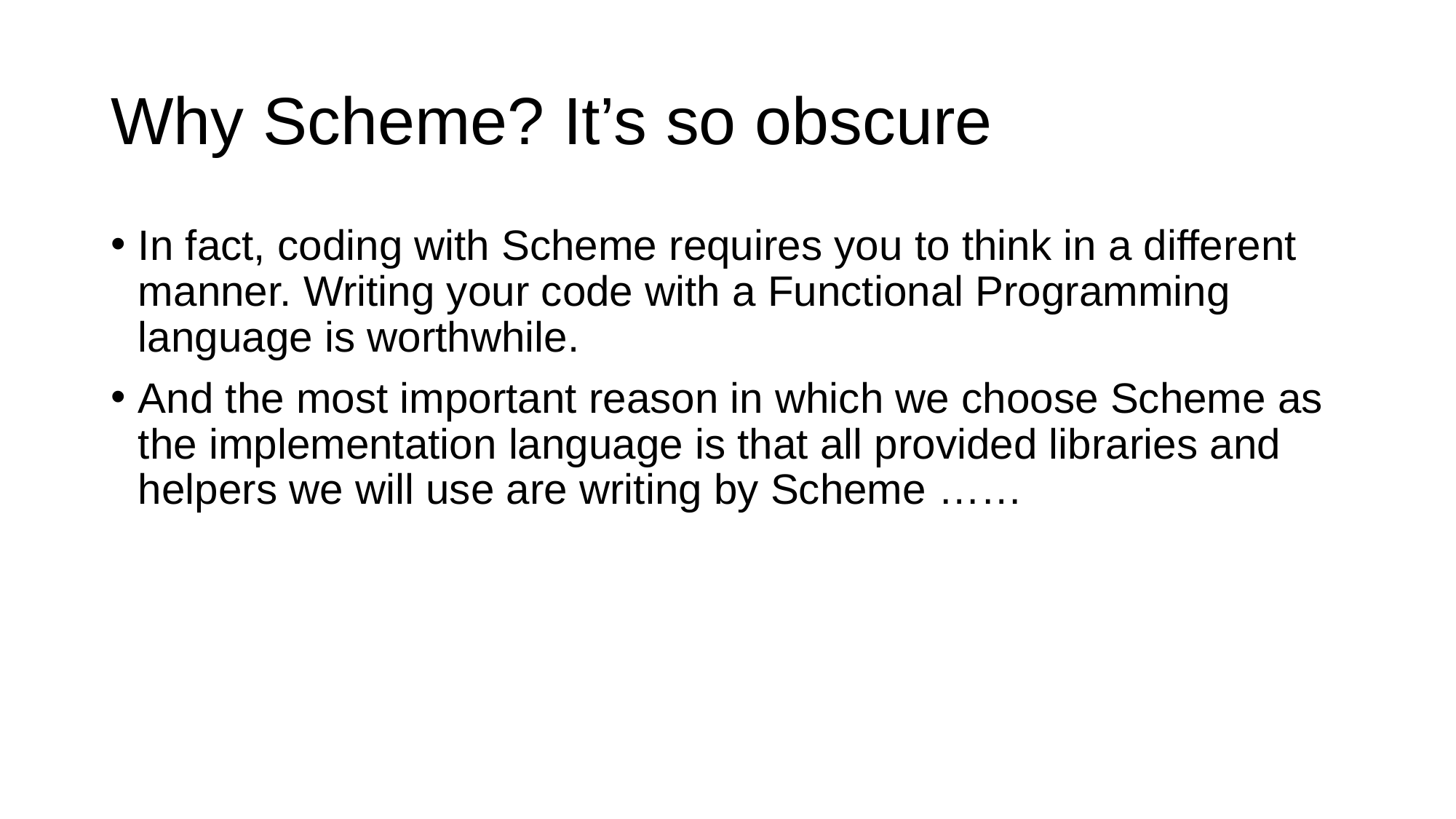

# Why Scheme? It’s so obscure
In fact, coding with Scheme requires you to think in a different manner. Writing your code with a Functional Programming language is worthwhile.
And the most important reason in which we choose Scheme as the implementation language is that all provided libraries and helpers we will use are writing by Scheme ……